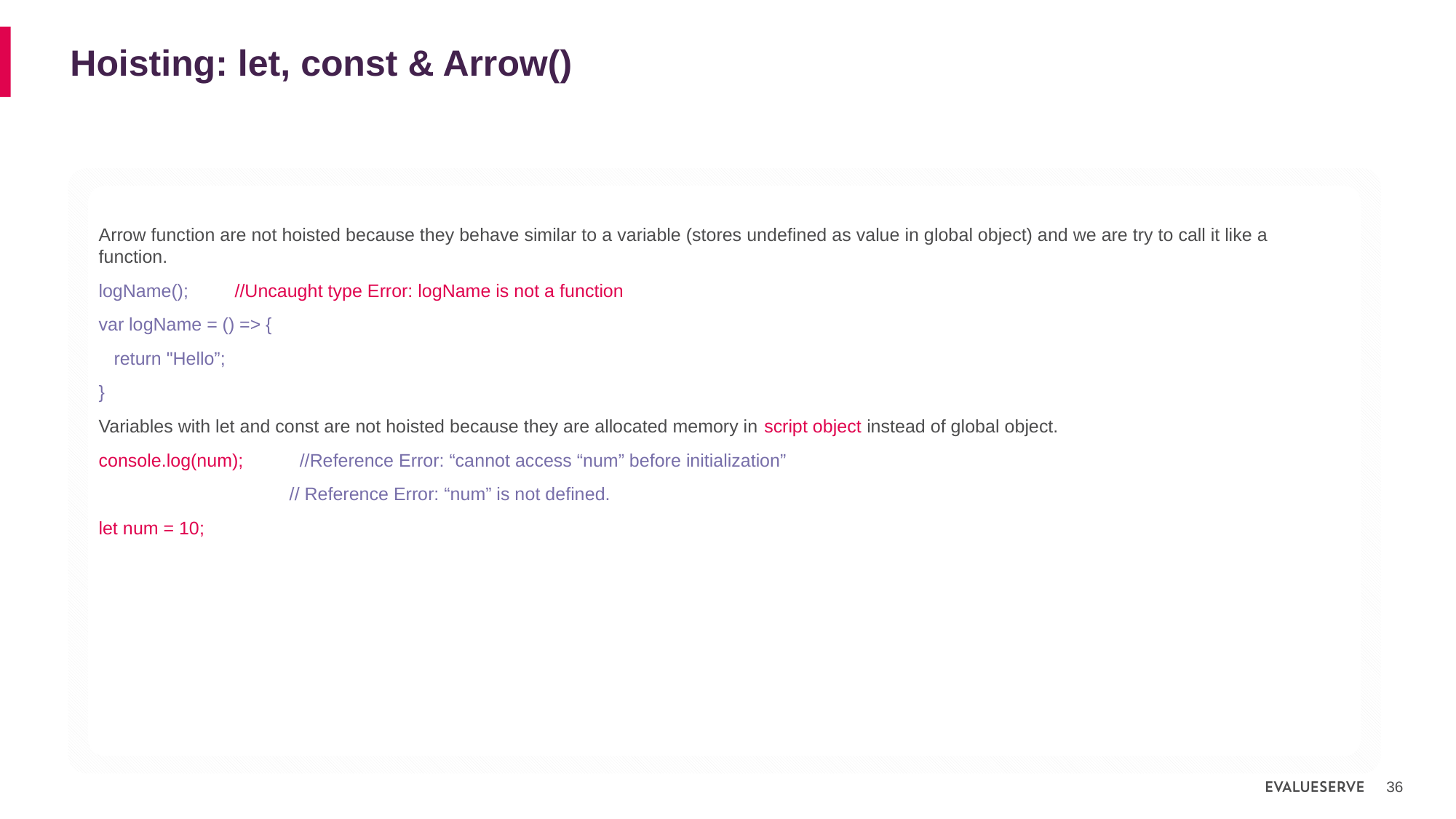

# Hoisting: let, const & Arrow()

Arrow function are not hoisted because they behave similar to a variable (stores undefined as value in global object) and we are try to call it like a function.
logName();         //Uncaught type Error: logName is not a function
var logName = () => {
   return "Hello”;
}
Variables with let and const are not hoisted because they are allocated memory in script object instead of global object.
console.log(num);           //Reference Error: “cannot access “num” before initialization”
	                // Reference Error: “num” is not defined.
let num = 10;
36